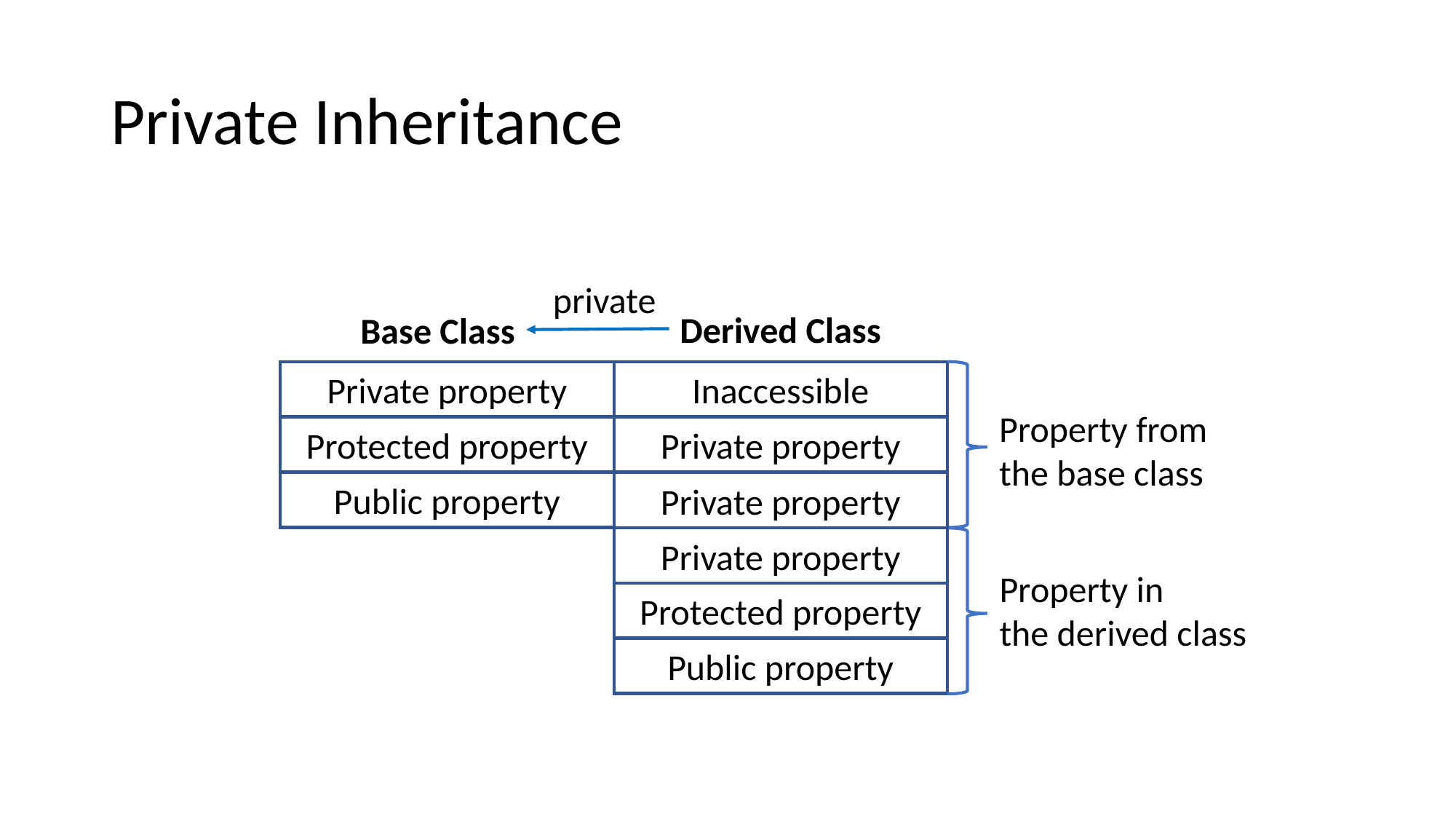

# Private Inheritance
private
Derived Class
Base Class

Private property
Inaccessible
Property from
the base class
Protected property
Private property
Public property
Private property

Private property
Property in
the derived class
Protected property
Public property